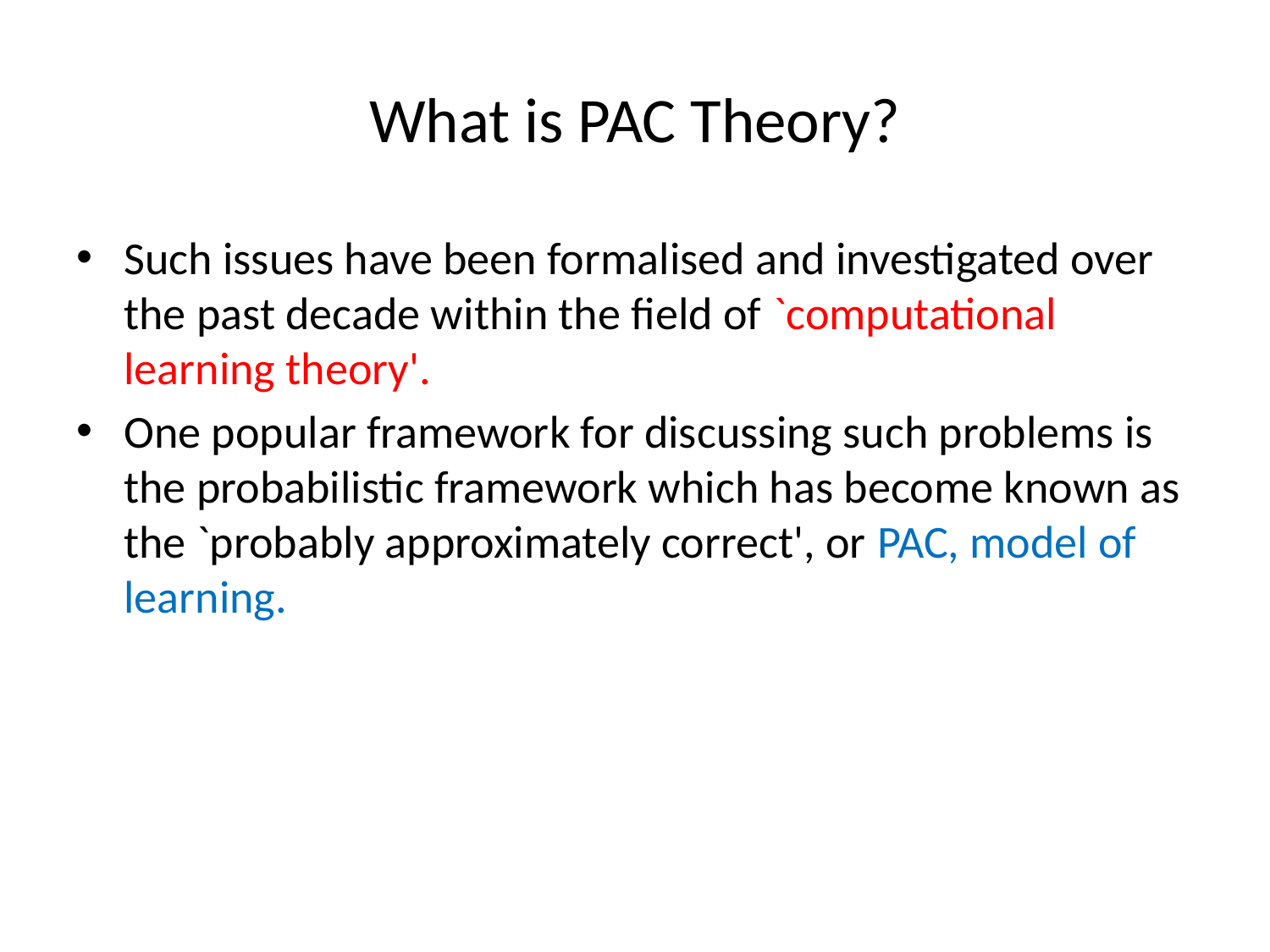

# What is PAC Theory?
Such issues have been formalised and investigated over the past decade within the field of `computational learning theory'.
One popular framework for discussing such problems is the probabilistic framework which has become known as the `probably approximately correct', or PAC, model of learning.